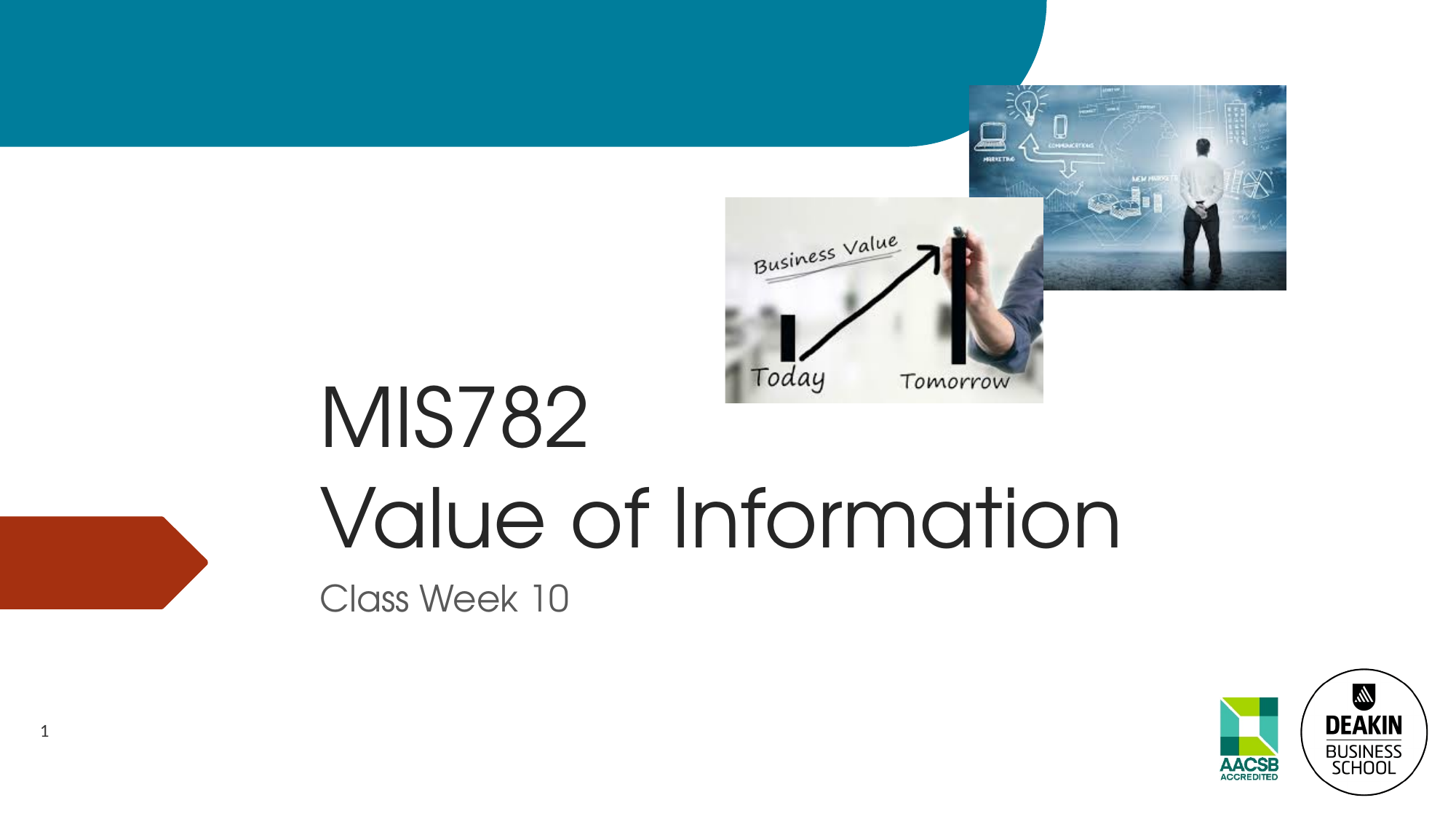

MIS782
Value of Information

Class Week 10
1